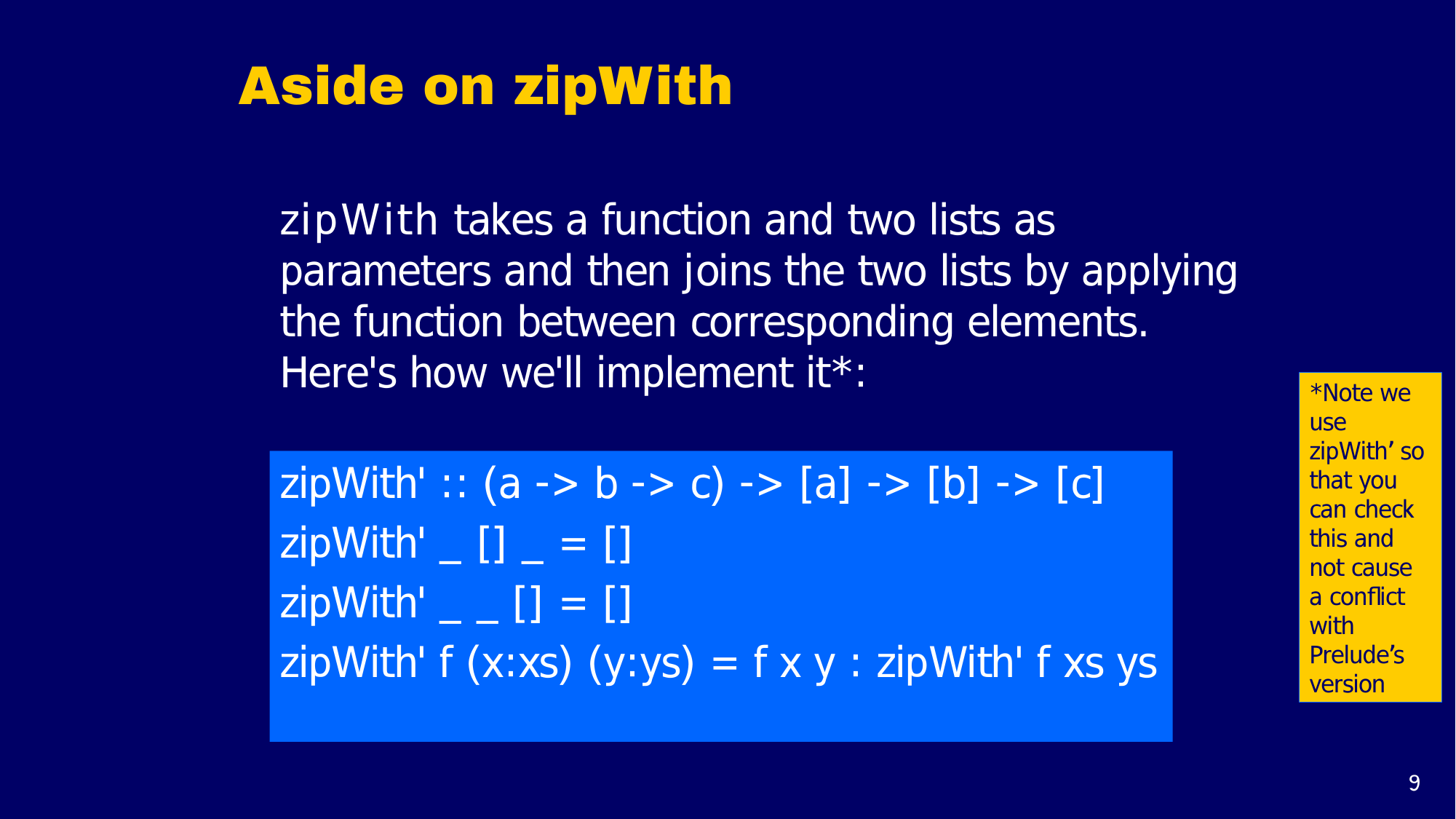

Aside on zipWith
zipWith takes a function and two lists as parameters and then joins the two lists by applying the function between corresponding elements. Here's how we'll implement it*:
*Note we use zipWith’ so that you can check this and not cause a conflict with Prelude’s version
zipWith' :: (a -> b -> c) -> [a] -> [b] -> [c]
zipWith' _ [] _ = []
zipWith' _ _ [] = []
zipWith' f (x:xs) (y:ys) = f x y : zipWith' f xs ys
9